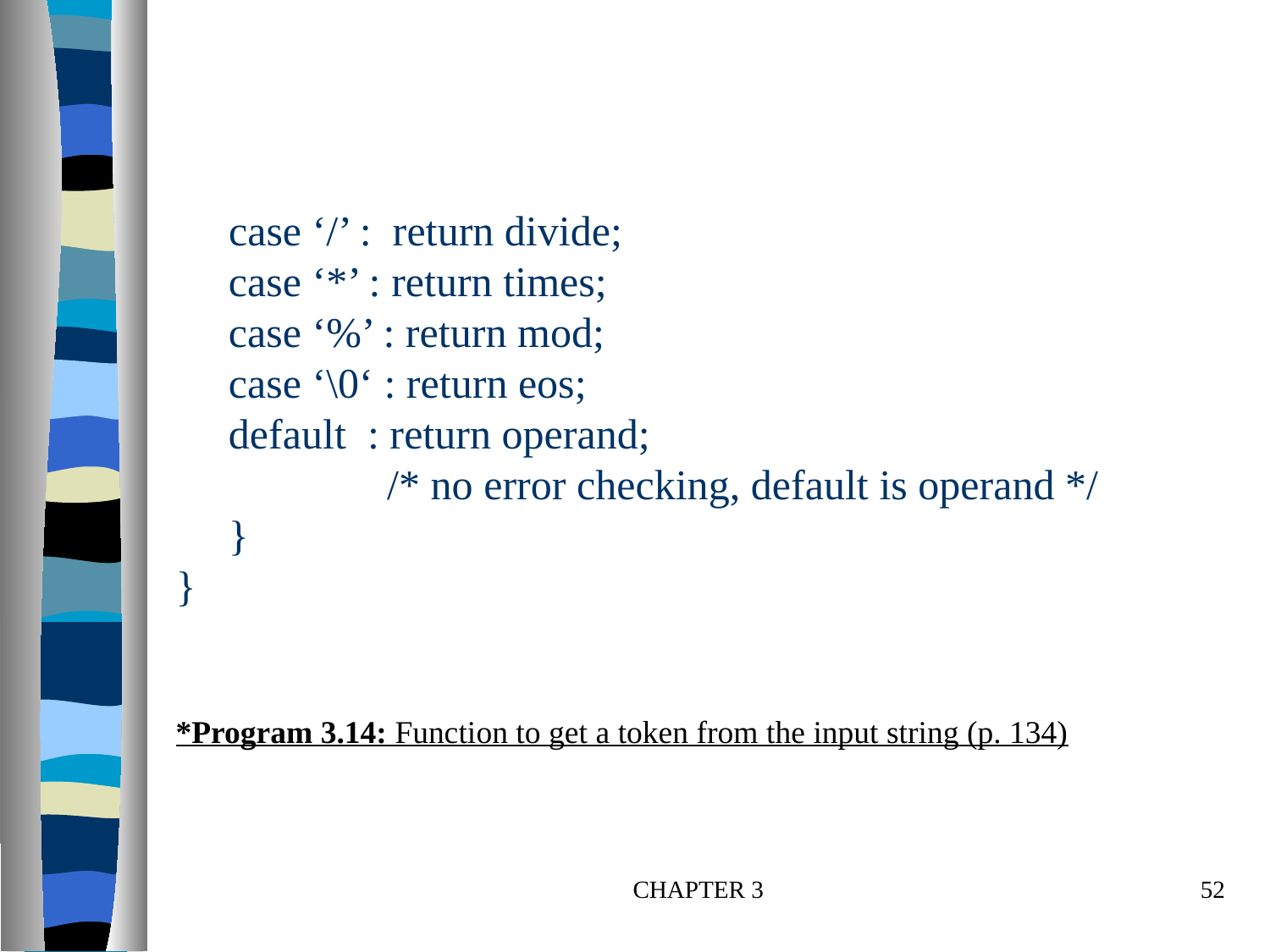

# case ‘/’ :  return divide; case ‘*’ : return times; case ‘%’ : return mod; case ‘\0‘ : return eos; default  : return operand; /* no error checking, default is operand */ } } *Program 3.14: Function to get a token from the input string (p. 134)
CHAPTER 3
52